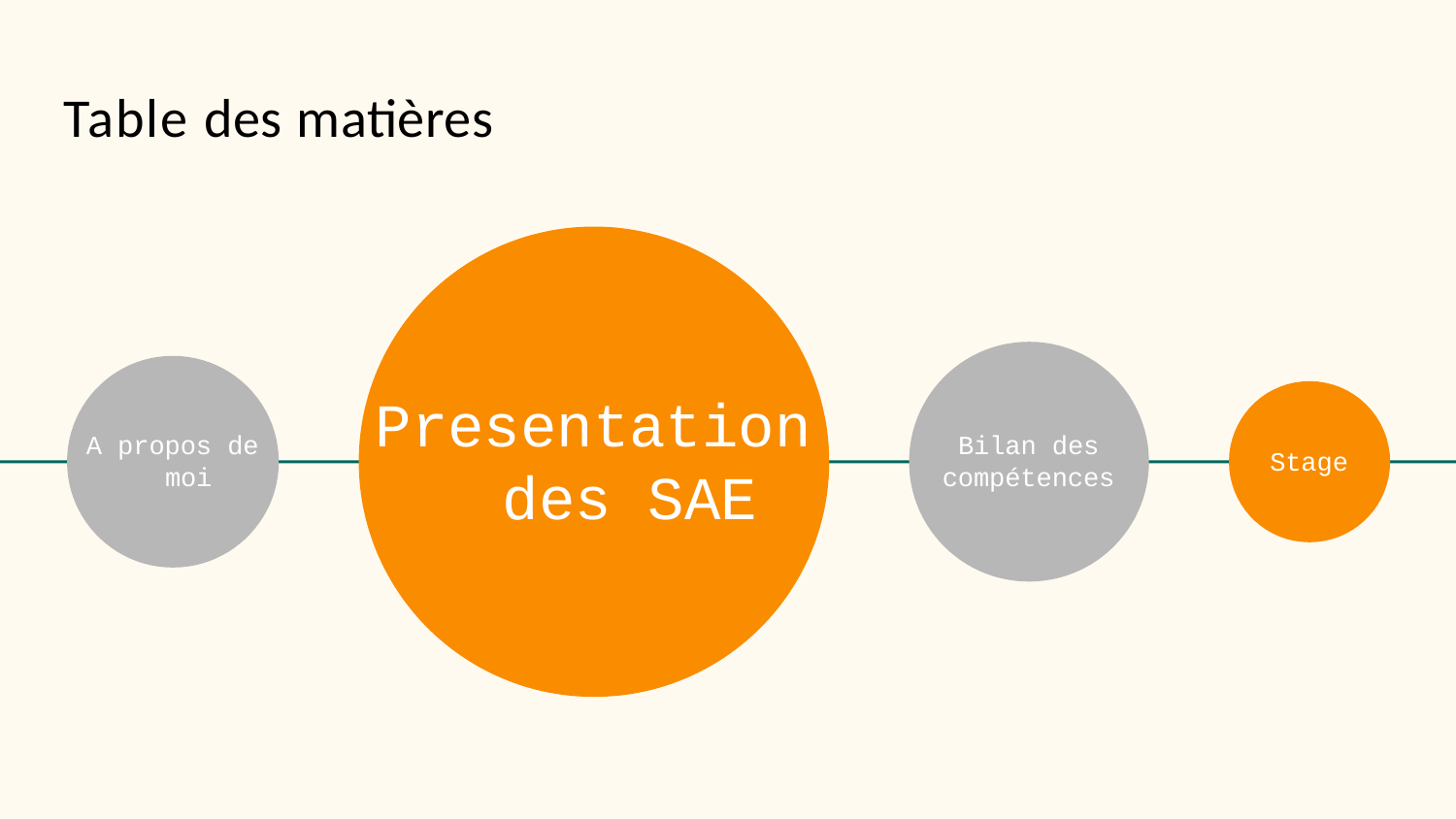

# Table des matières

Presentation  des SAE
A propos de  moi
Bilan des  compétences
Stage